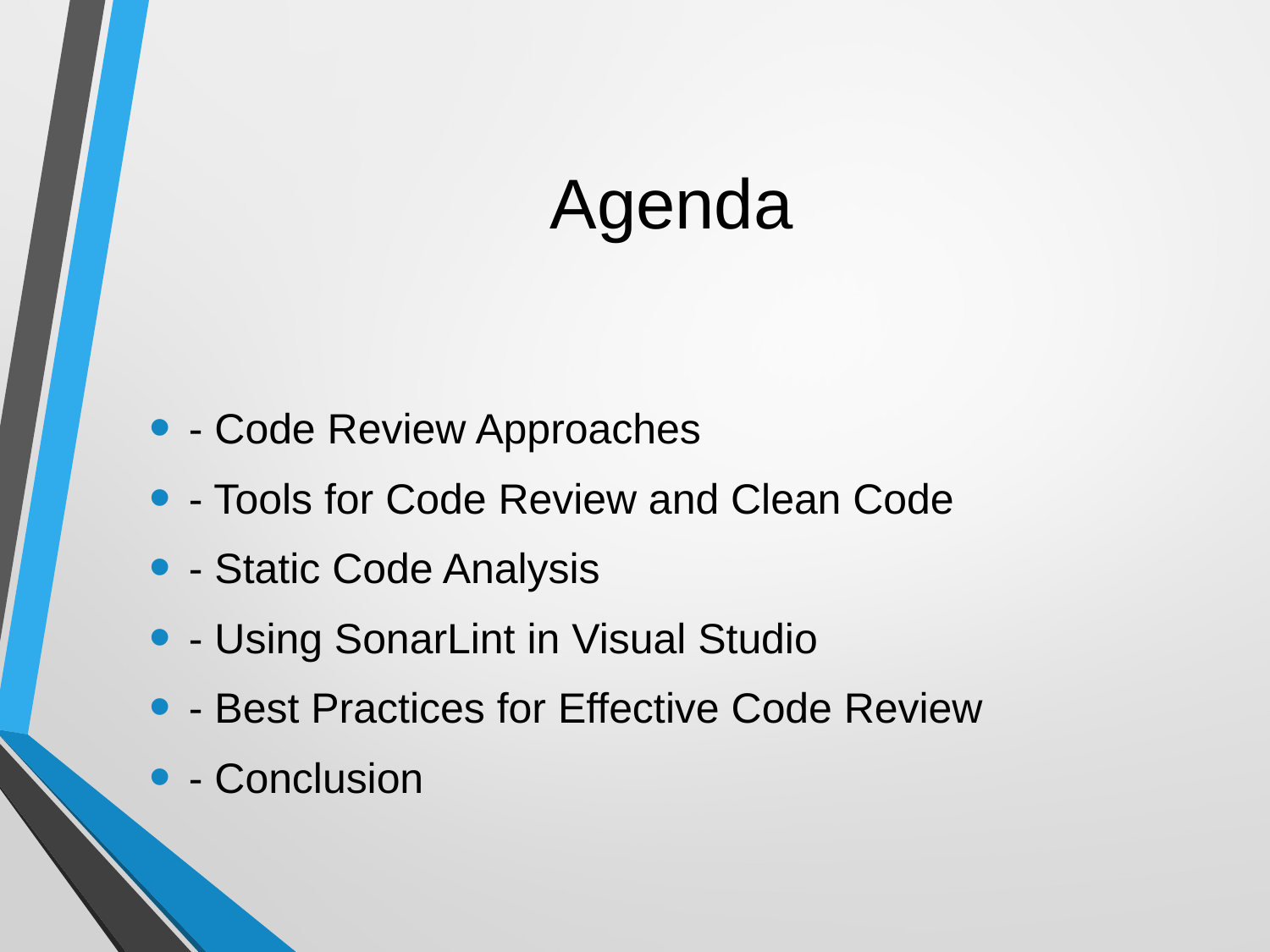

# Agenda
- Code Review Approaches
- Tools for Code Review and Clean Code
- Static Code Analysis
- Using SonarLint in Visual Studio
- Best Practices for Effective Code Review
- Conclusion